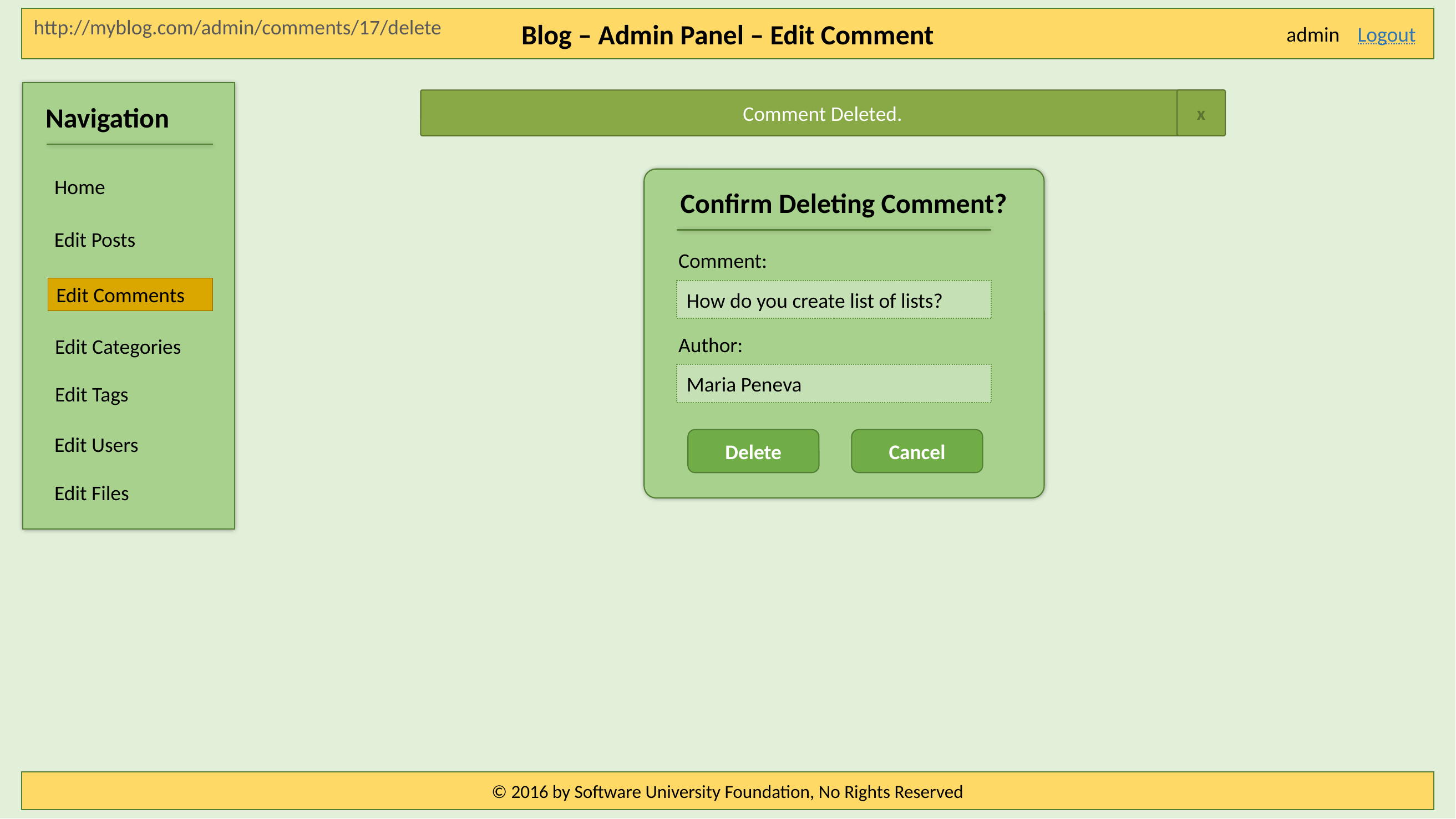

Blog – Admin Panel – Edit Comment
http://myblog.com/admin/comments/17/delete
Logout
admin

Comment Deleted.
x
Navigation
Home

Confirm Deleting Comment?
Edit Posts
Comment:
Edit Comments
Edit Comments
How do you create list of lists?
Author:
Edit Categories
Maria Peneva
Edit Tags
Edit Users
Delete
Cancel
Edit Files
© 2016 by Software University Foundation, No Rights Reserved